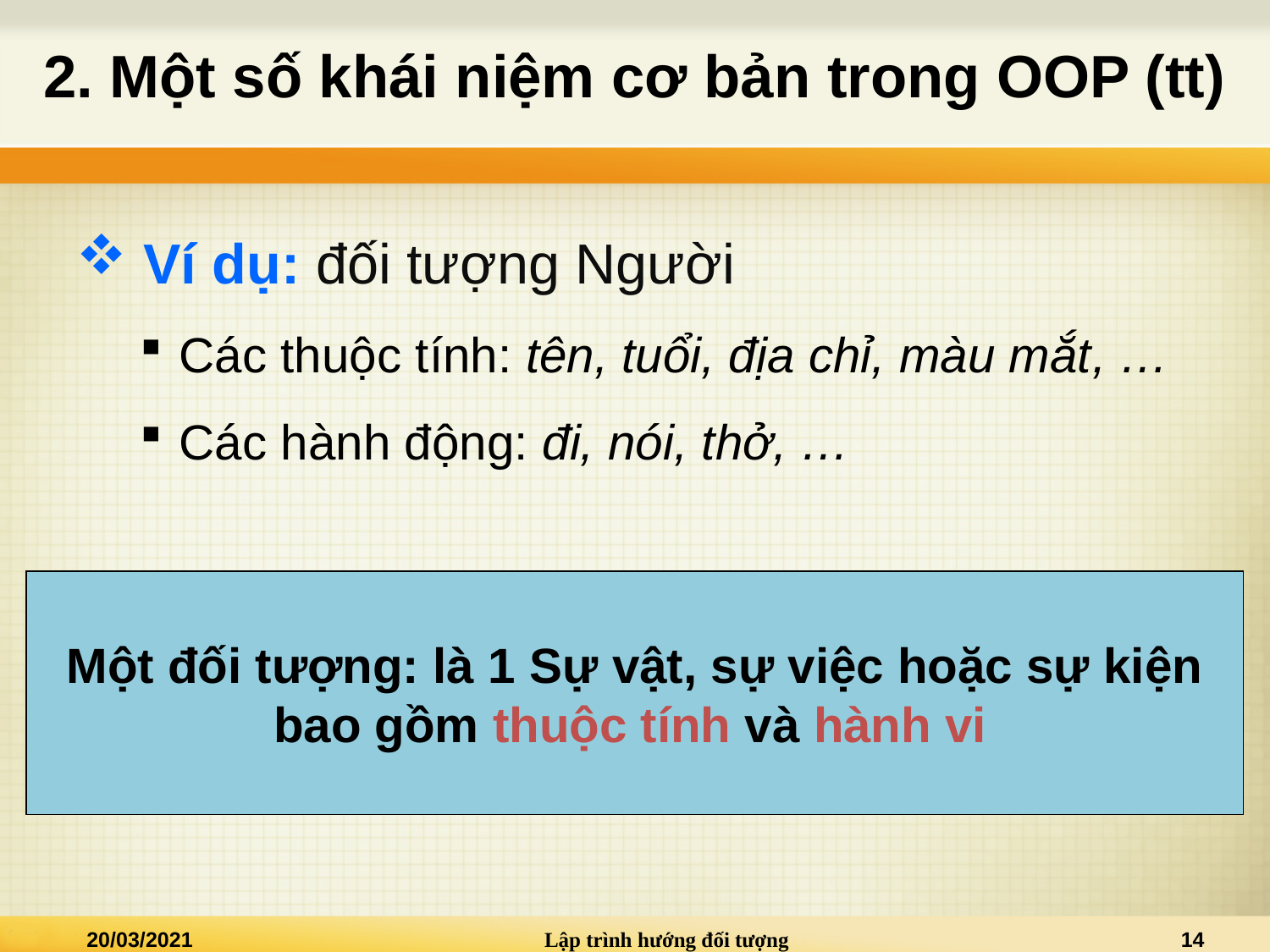

# 2. Một số khái niệm cơ bản trong OOP (tt)
 Ví dụ: đối tượng Người
Các thuộc tính: tên, tuổi, địa chỉ, màu mắt, …
Các hành động: đi, nói, thở, …
Một đối tượng: là 1 Sự vật, sự việc hoặc sự kiện
bao gồm thuộc tính và hành vi
20/03/2021
Lập trình hướng đối tượng
14